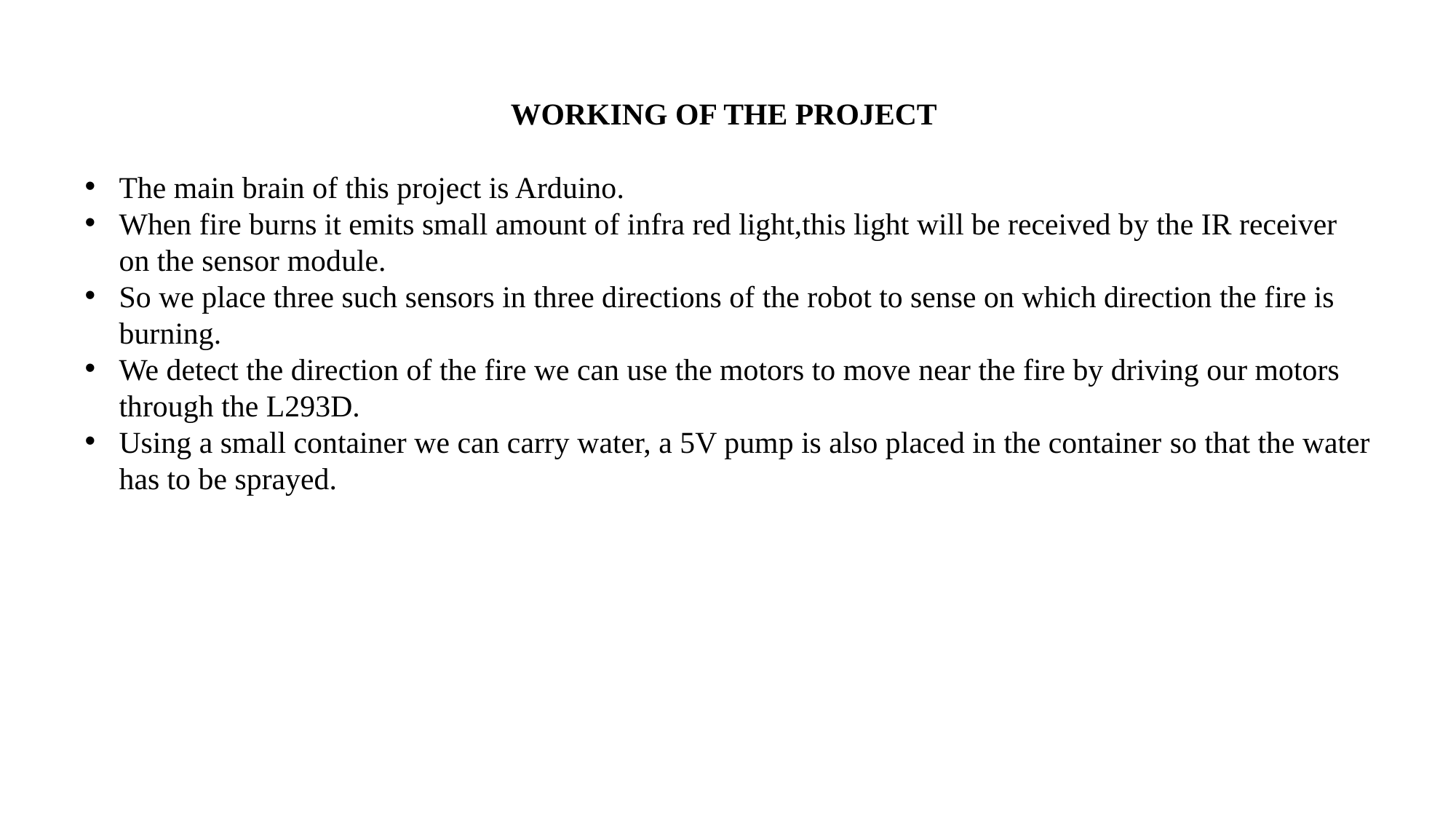

WORKING OF THE PROJECT

The main brain of this project is Arduino.
When fire burns it emits small amount of infra red light,this light will be received by the IR receiver  on the sensor module.
So we place three such sensors in three directions of the robot to sense on which direction the fire is burning.
We detect the direction of the fire we can use the motors to move near the fire by driving our motors through the L293D.
Using a small container we can carry water, a 5V pump is also placed in the container so that the water has to be sprayed.